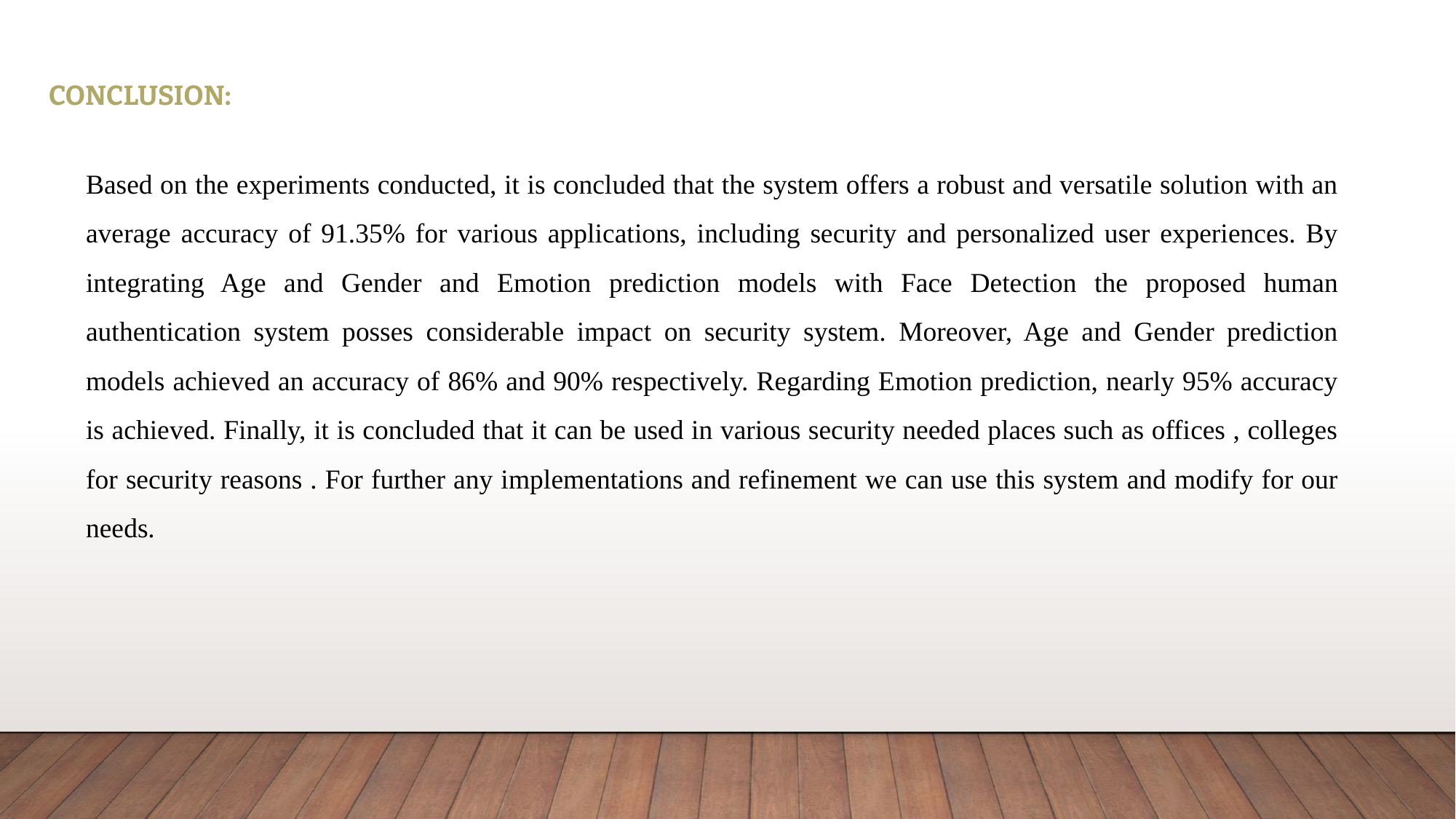

CONCLUSION:
Based on the experiments conducted, it is concluded that the system offers a robust and versatile solution with an average accuracy of 91.35% for various applications, including security and personalized user experiences. By integrating Age and Gender and Emotion prediction models with Face Detection the proposed human authentication system posses considerable impact on security system. Moreover, Age and Gender prediction models achieved an accuracy of 86% and 90% respectively. Regarding Emotion prediction, nearly 95% accuracy is achieved. Finally, it is concluded that it can be used in various security needed places such as offices , colleges for security reasons . For further any implementations and refinement we can use this system and modify for our needs.